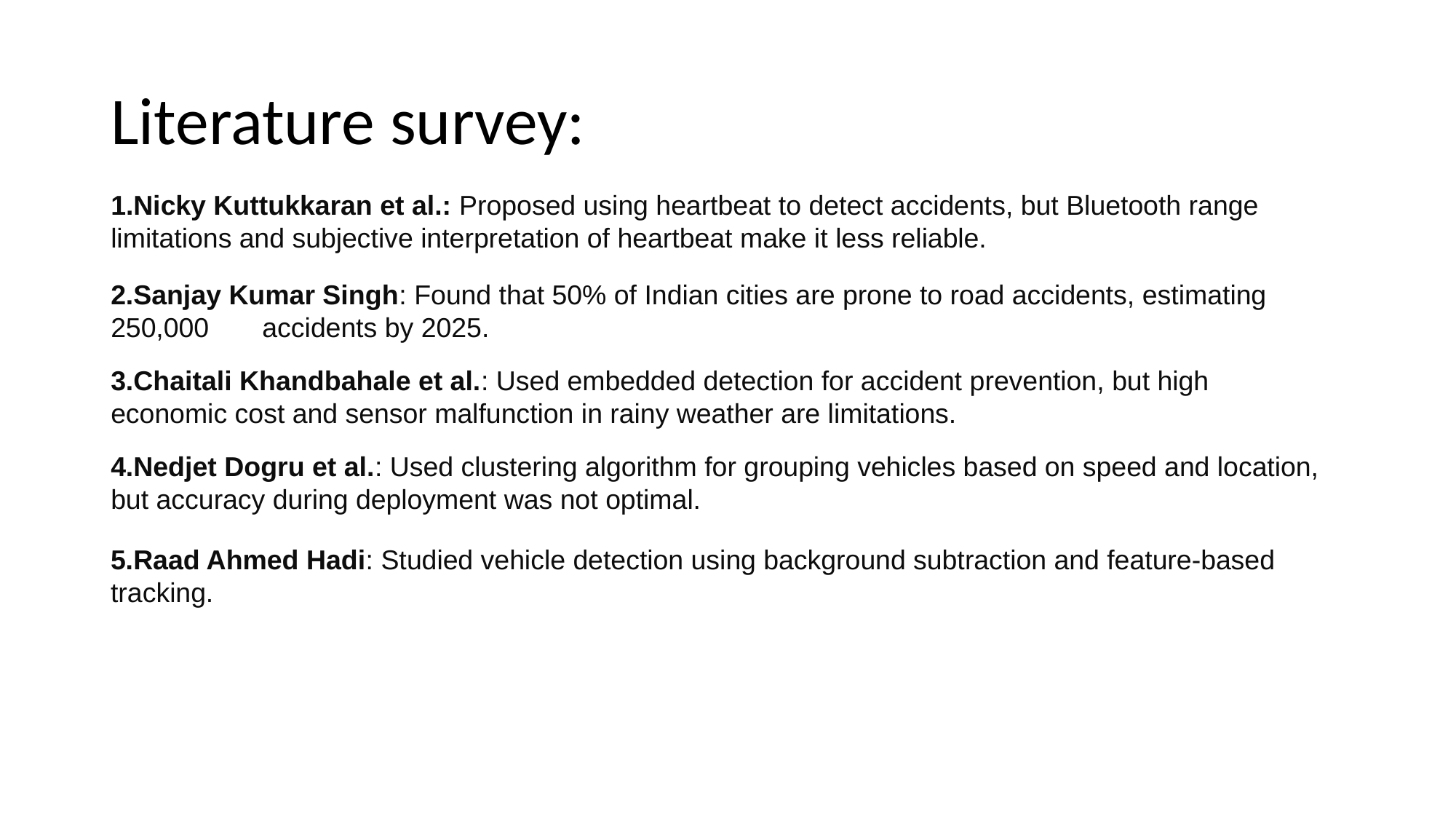

# Literature survey:
Nicky Kuttukkaran et al.: Proposed using heartbeat to detect accidents, but Bluetooth range limitations and subjective interpretation of heartbeat make it less reliable.
2.Sanjay Kumar Singh: Found that 50% of Indian cities are prone to road accidents, estimating 250,000       accidents by 2025.
3.Chaitali Khandbahale et al.: Used embedded detection for accident prevention, but high economic cost and sensor malfunction in rainy weather are limitations.
4.Nedjet Dogru et al.: Used clustering algorithm for grouping vehicles based on speed and location, but accuracy during deployment was not optimal.
5.Raad Ahmed Hadi: Studied vehicle detection using background subtraction and feature-based tracking.